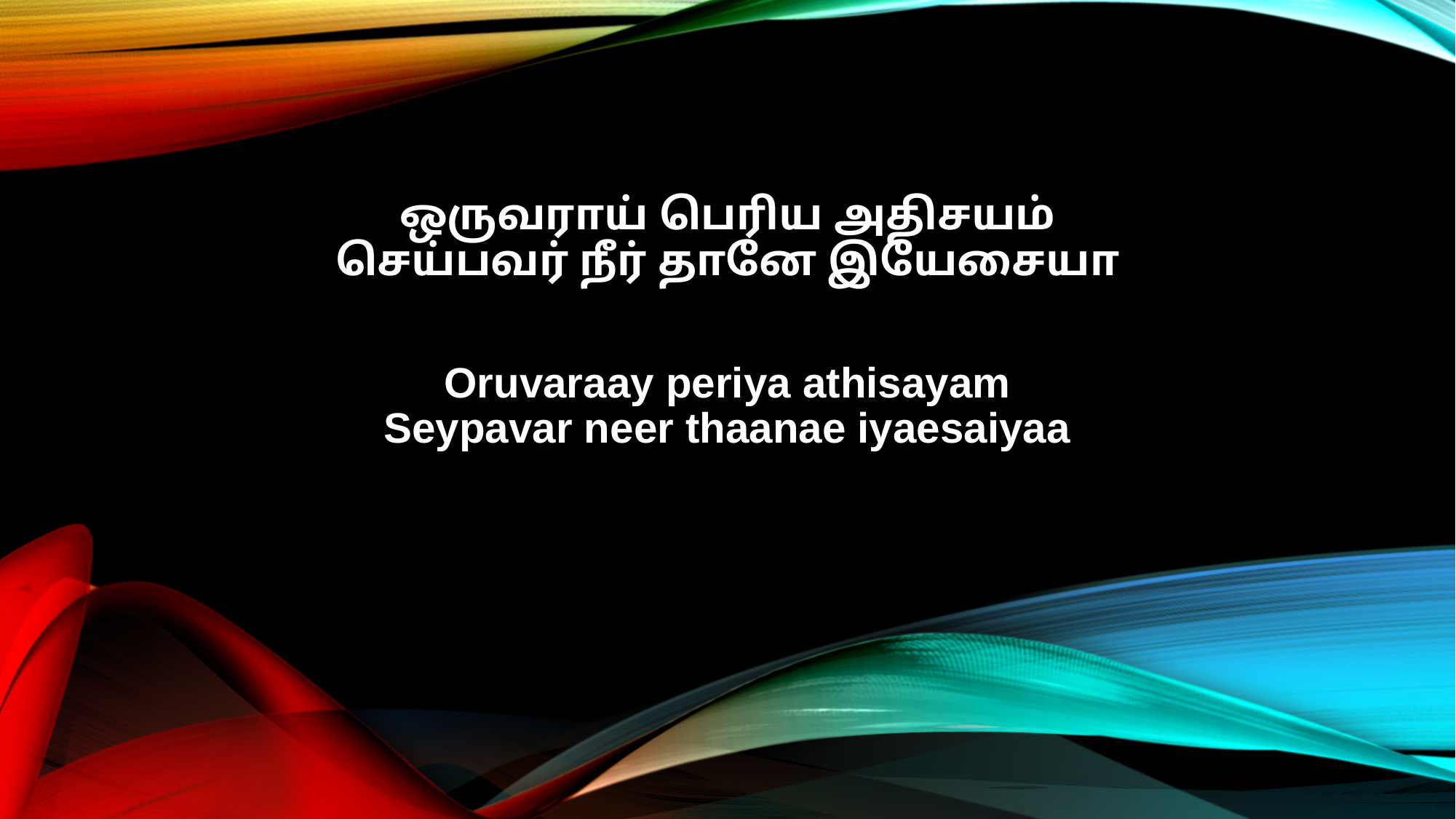

ஒருவராய் பெரிய அதிசயம்
செய்பவர் நீர் தானே இயேசையா

Oruvaraay periya athisayam
Seypavar neer thaanae iyaesaiyaa